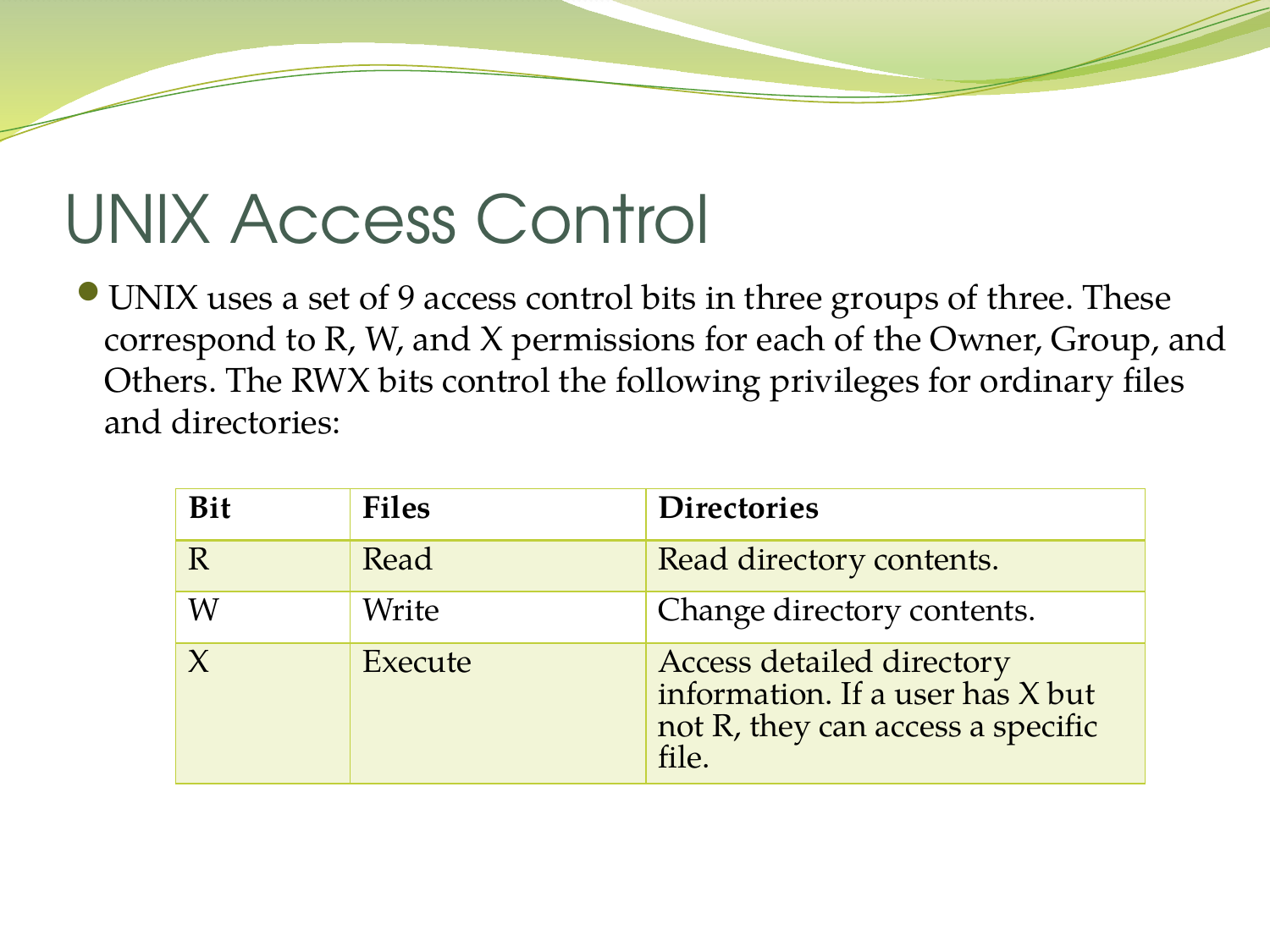

# UNIX Access Control
UNIX uses a set of 9 access control bits in three groups of three. These correspond to R, W, and X permissions for each of the Owner, Group, and Others. The RWX bits control the following privileges for ordinary files and directories:
| Bit | Files | Directories |
| --- | --- | --- |
| R | Read | Read directory contents. |
| W | Write | Change directory contents. |
| X | Execute | Access detailed directory information. If a user has X but not R, they can access a specific file. |